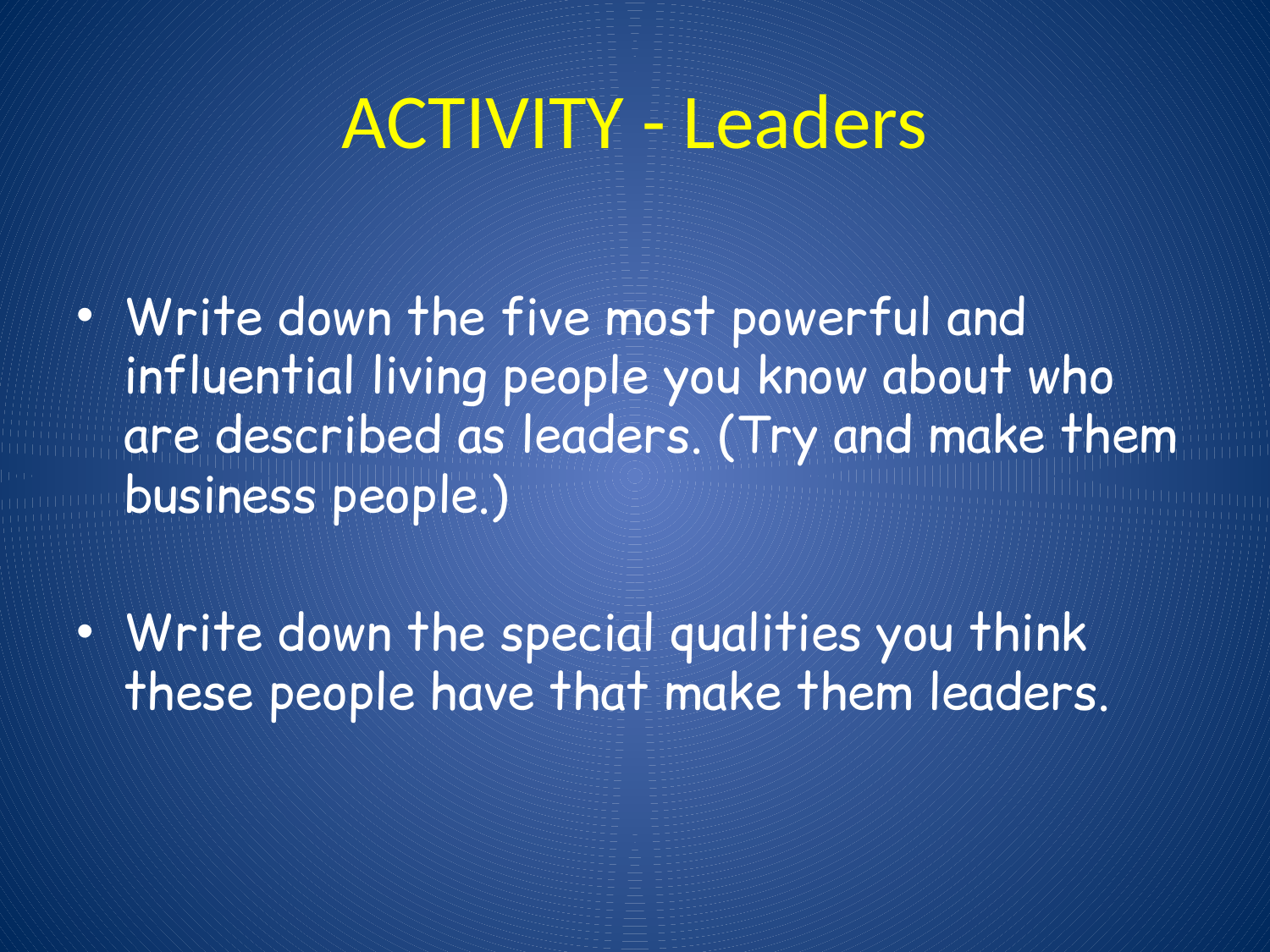

# ACTIVITY - Leaders

Write down the five most powerful and influential living people you know about who are described as leaders. (Try and make them business people.)

Write down the special qualities you think these people have that make them leaders.